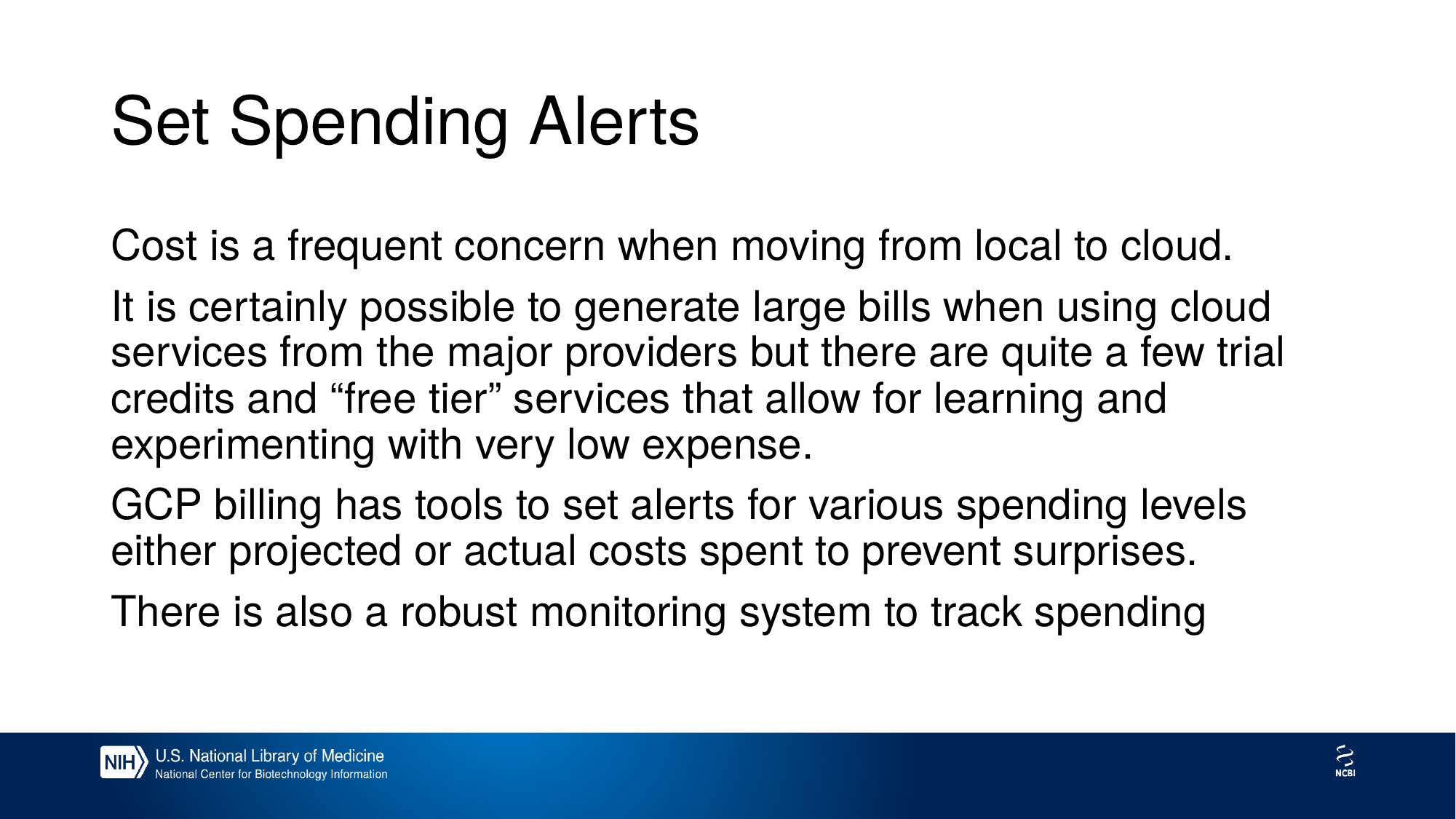

# Set Spending Alerts
Cost is a frequent concern when moving from local to cloud.
It is certainly possible to generate large bills when using cloud services from the major providers but there are quite a few trial credits and “free tier” services that allow for learning and experimenting with very low expense.
GCP billing has tools to set alerts for various spending levels either projected or actual costs spent to prevent surprises.
There is also a robust monitoring system to track spending